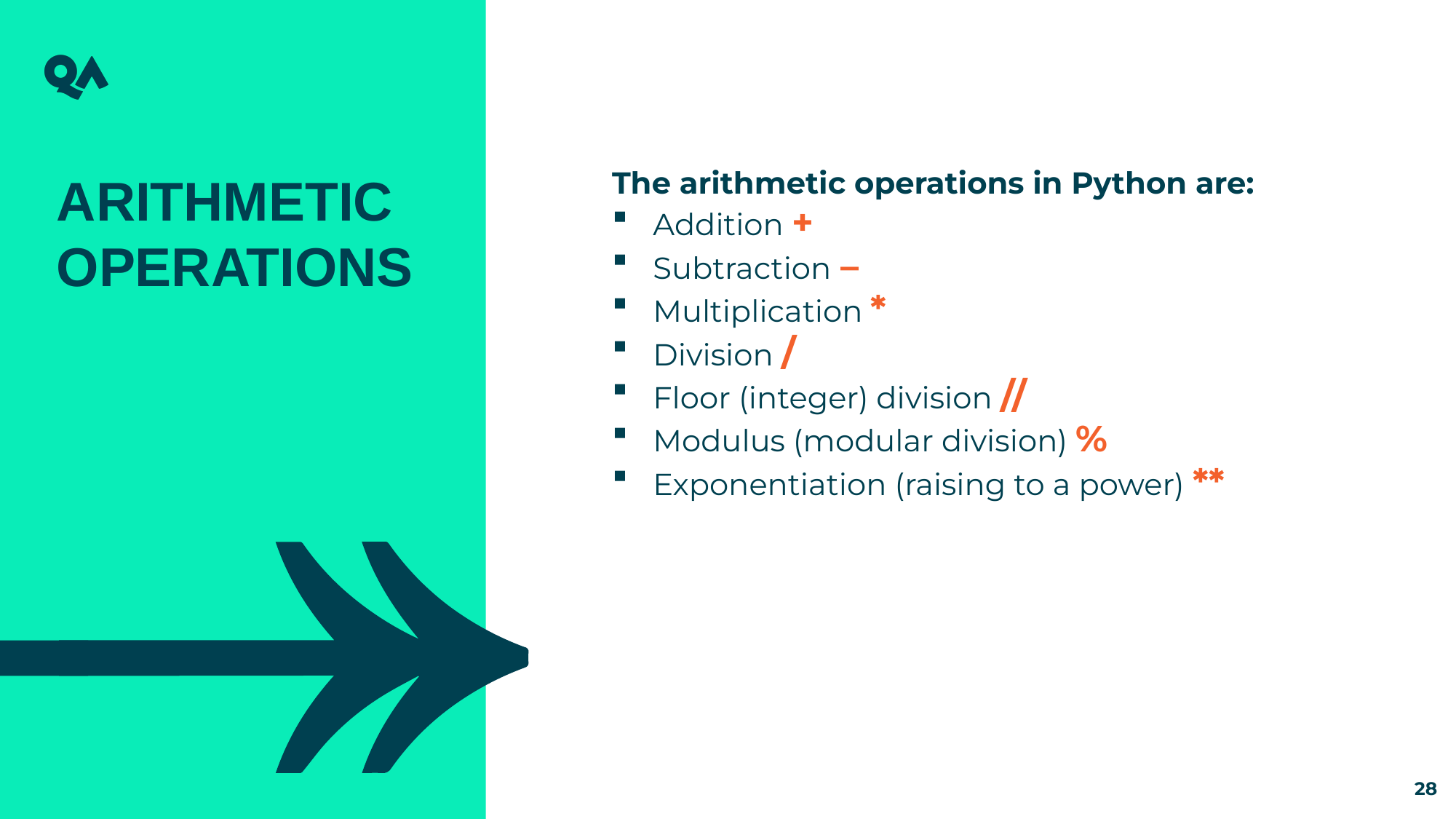

Arithmetic operations
The arithmetic operations in Python are:
Addition +
Subtraction –
Multiplication *
Division /
Floor (integer) division //
Modulus (modular division) %
Exponentiation (raising to a power) **

28